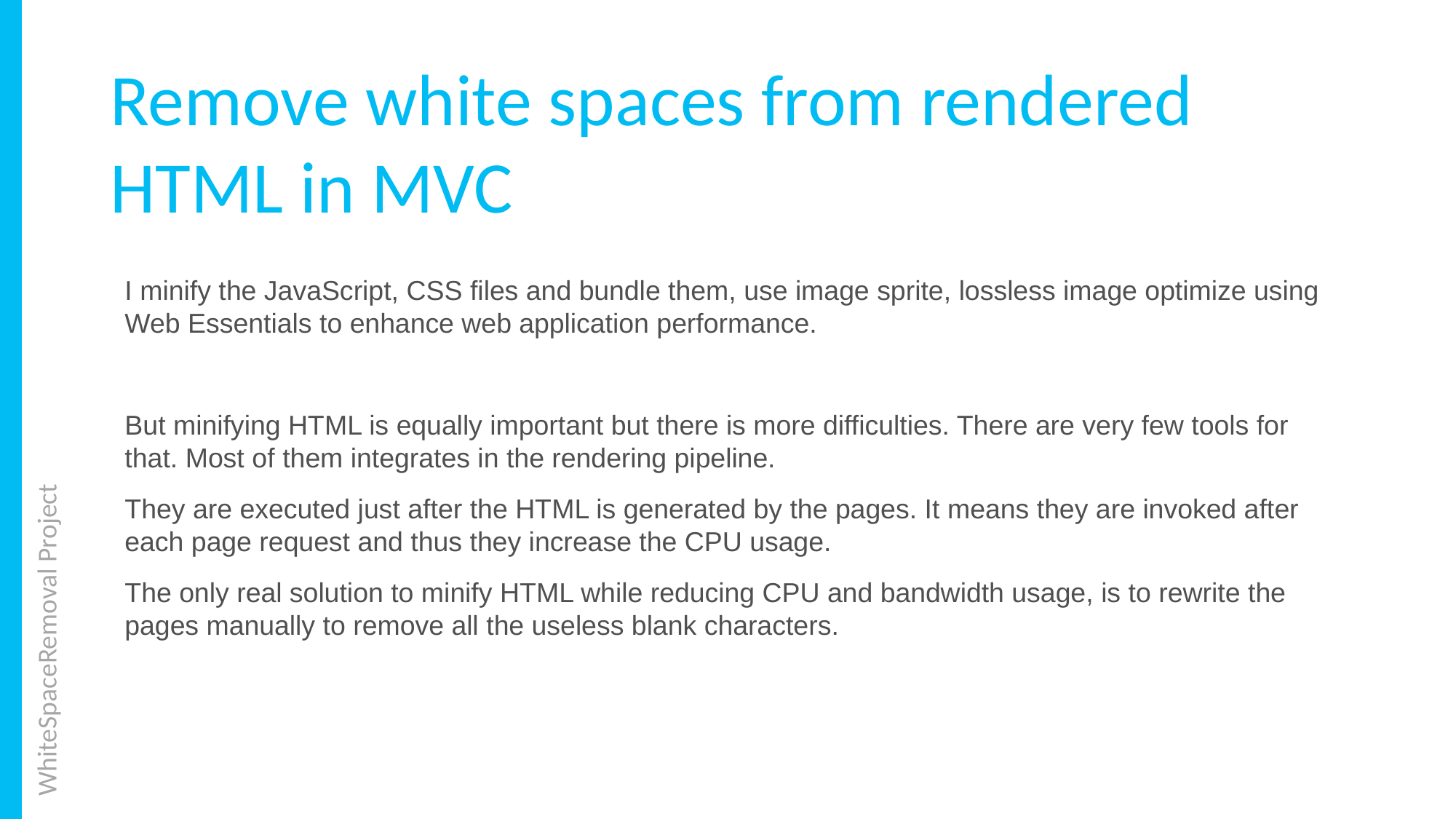

Remove white spaces from rendered HTML in MVC
I minify the JavaScript, CSS files and bundle them, use image sprite, lossless image optimize using Web Essentials to enhance web application performance.

But minifying HTML is equally important but there is more difficulties. There are very few tools for that. Most of them integrates in the rendering pipeline.
They are executed just after the HTML is generated by the pages. It means they are invoked after each page request and thus they increase the CPU usage.
The only real solution to minify HTML while reducing CPU and bandwidth usage, is to rewrite the pages manually to remove all the useless blank characters.
WhiteSpaceRemoval Project